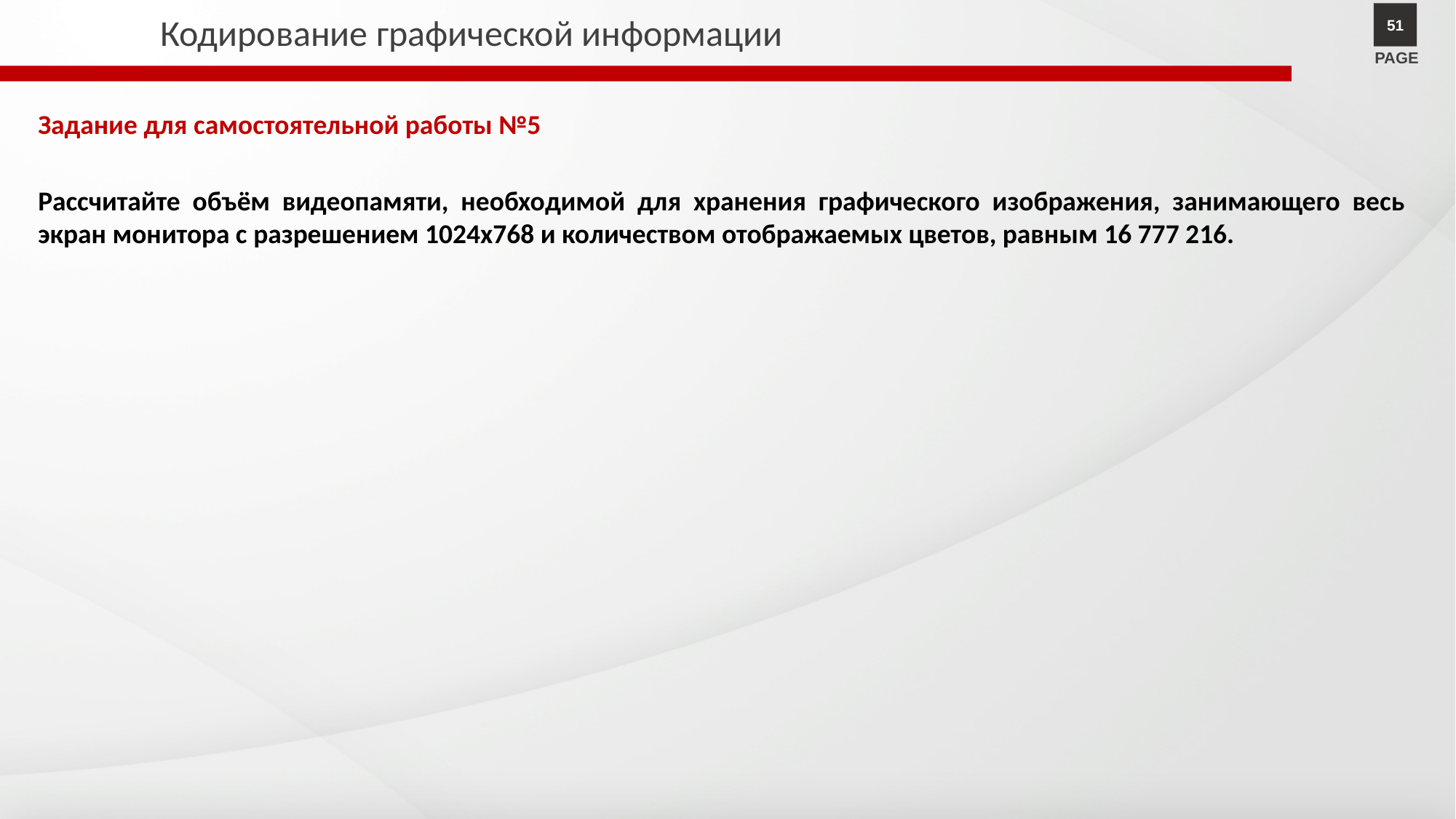

# Кодирование графической информации
51
PAGE

Задание для самостоятельной работы №5

Рассчитайте объём видеопамяти, необходимой для хранения графического изображения, занимающего весь экран монитора с разрешением 1024х768 и количеством отображаемых цветов, равным 16 777 216.